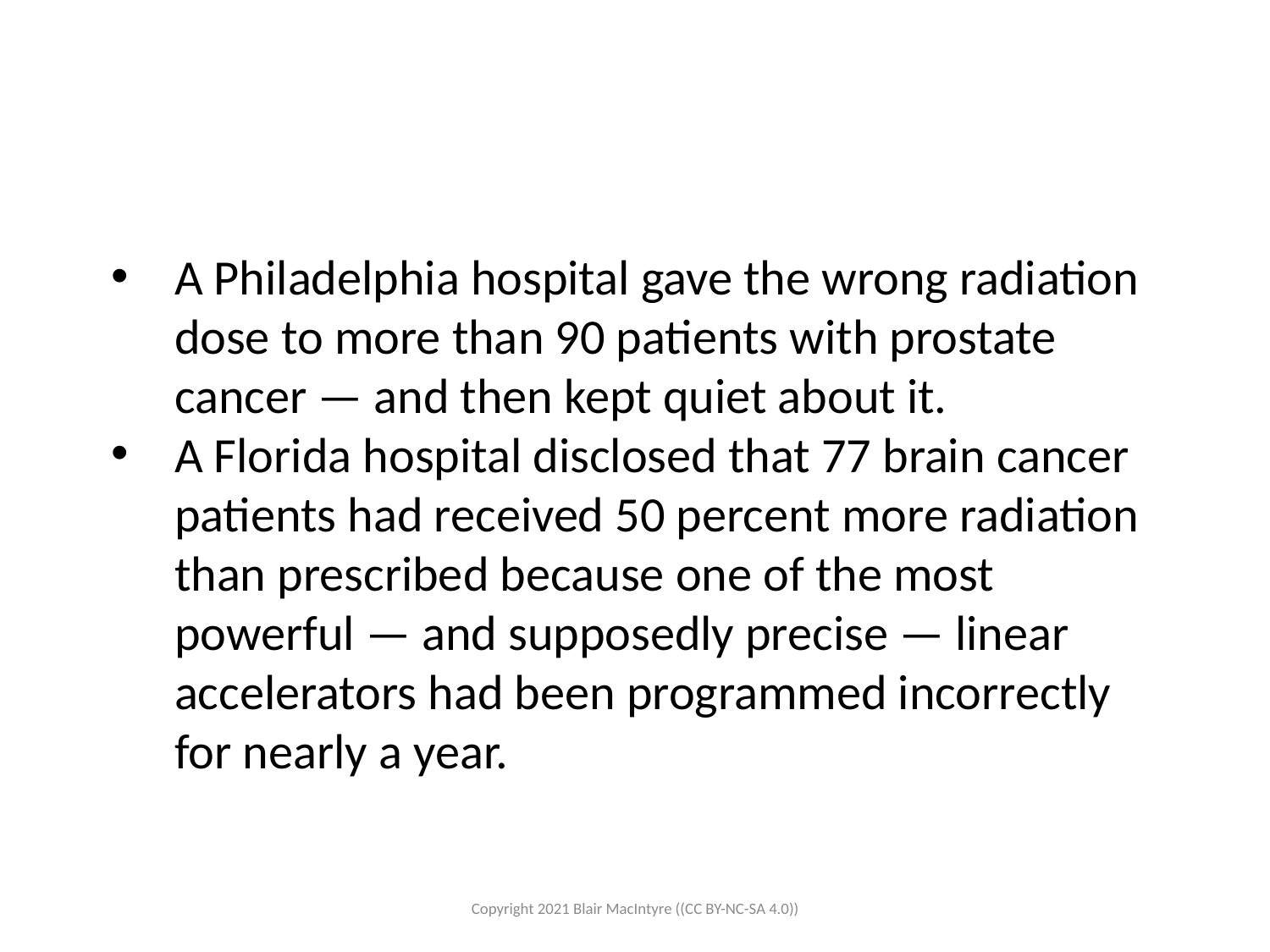

A Philadelphia hospital gave the wrong radiation dose to more than 90 patients with prostate cancer — and then kept quiet about it.
A Florida hospital disclosed that 77 brain cancer patients had received 50 percent more radiation than prescribed because one of the most powerful — and supposedly precise — linear accelerators had been programmed incorrectly for nearly a year.
Copyright 2021 Blair MacIntyre ((CC BY-NC-SA 4.0))